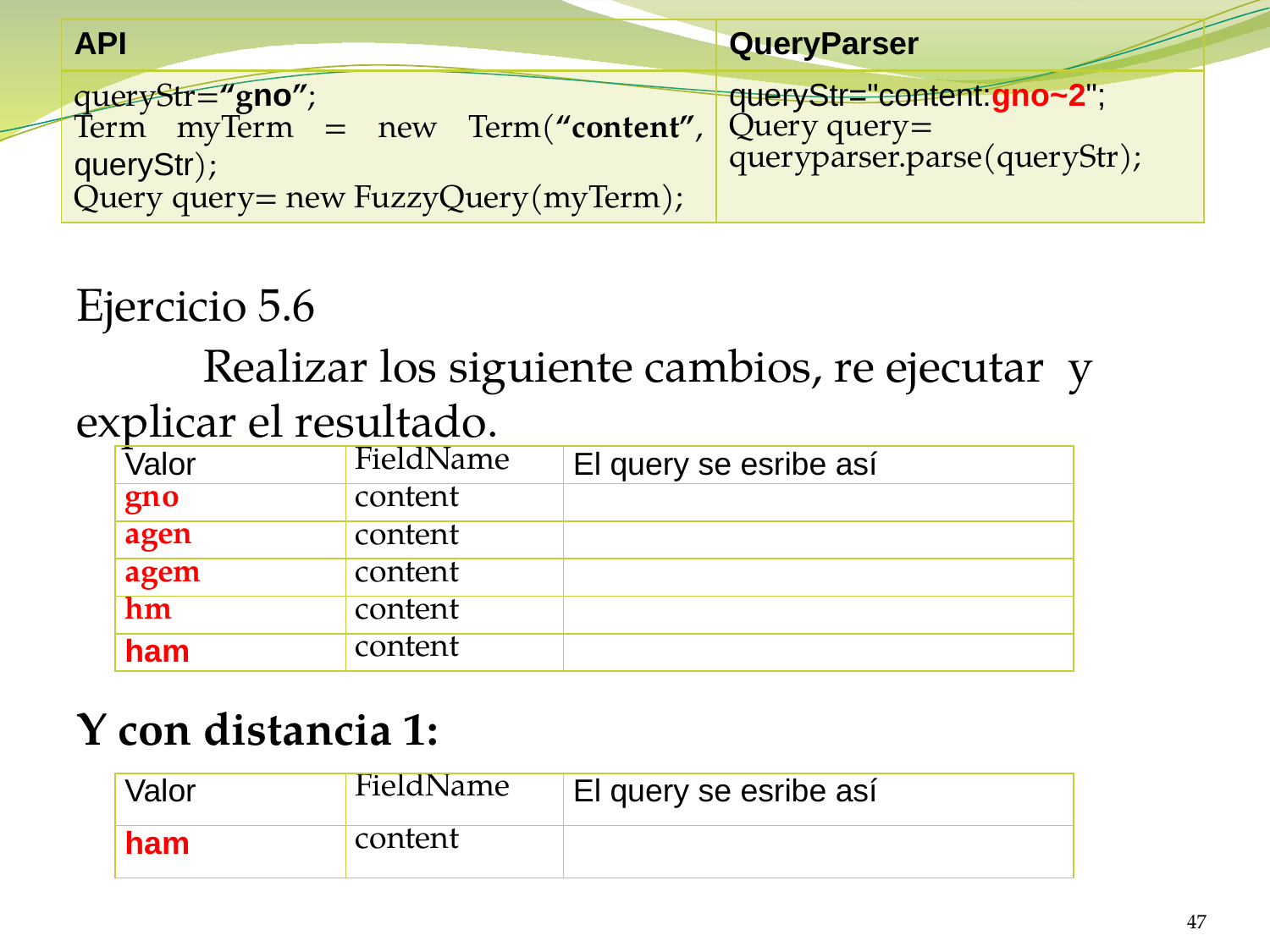

| API | QueryParser |
| --- | --- |
| queryStr=“gno”; Term myTerm = new Term(“content”, queryStr); Query query= new FuzzyQuery(myTerm); | queryStr="content:gno~2"; Query query= queryparser.parse(queryStr); |
Ejercicio 5.6
	Realizar los siguiente cambios, re ejecutar  y explicar el resultado.

Y con distancia 1:

| Valor | FieldName | El query se esribe así |
| --- | --- | --- |
| gno | content |  |
| agen | content |  |
| agem | content |  |
| hm | content |  |
| ham | content |  |
| Valor | FieldName | El query se esribe así |
| --- | --- | --- |
| ham | content |  |
47